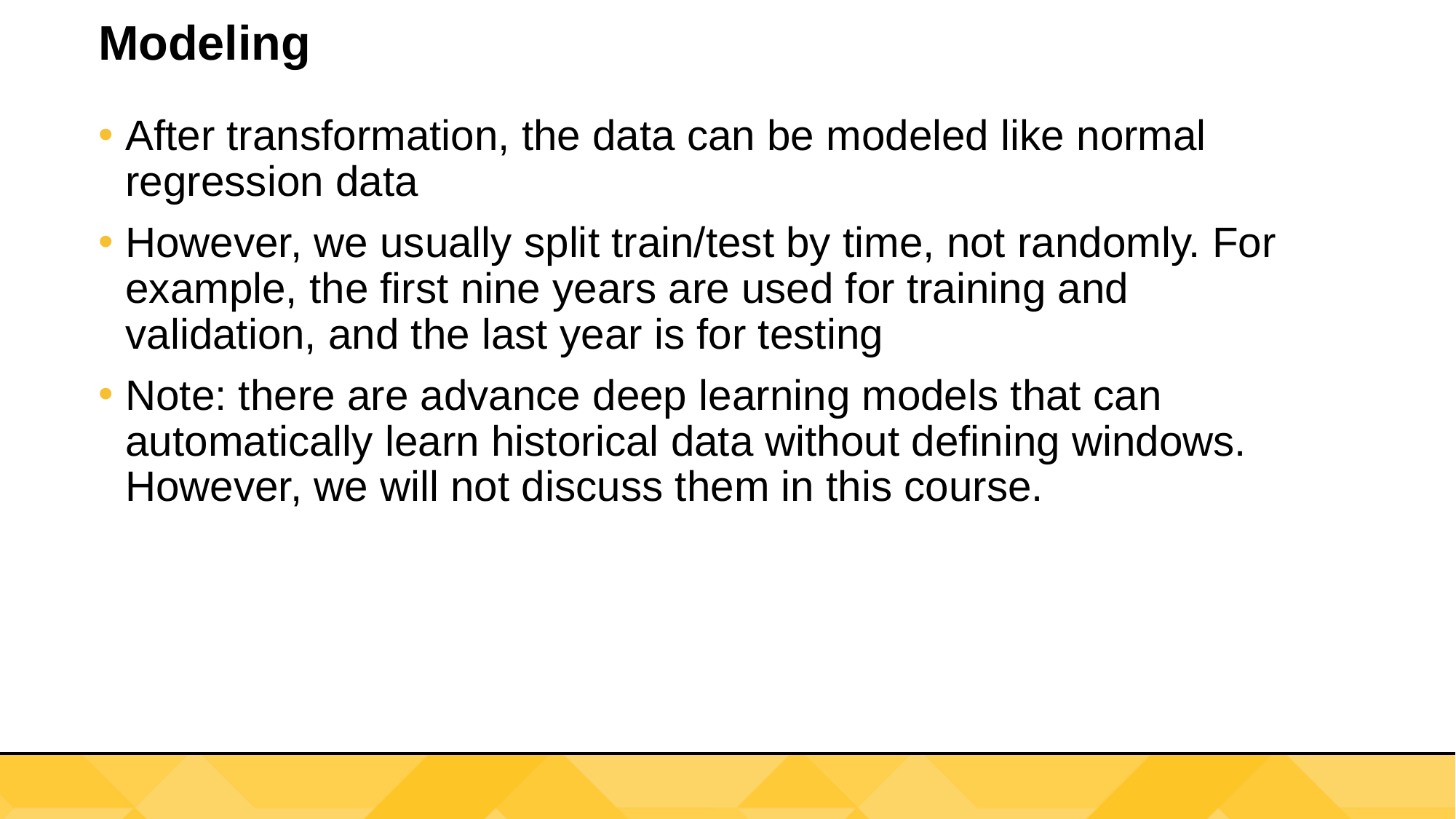

# Modeling
After transformation, the data can be modeled like normal regression data
However, we usually split train/test by time, not randomly. For example, the first nine years are used for training and validation, and the last year is for testing
Note: there are advance deep learning models that can automatically learn historical data without defining windows. However, we will not discuss them in this course.